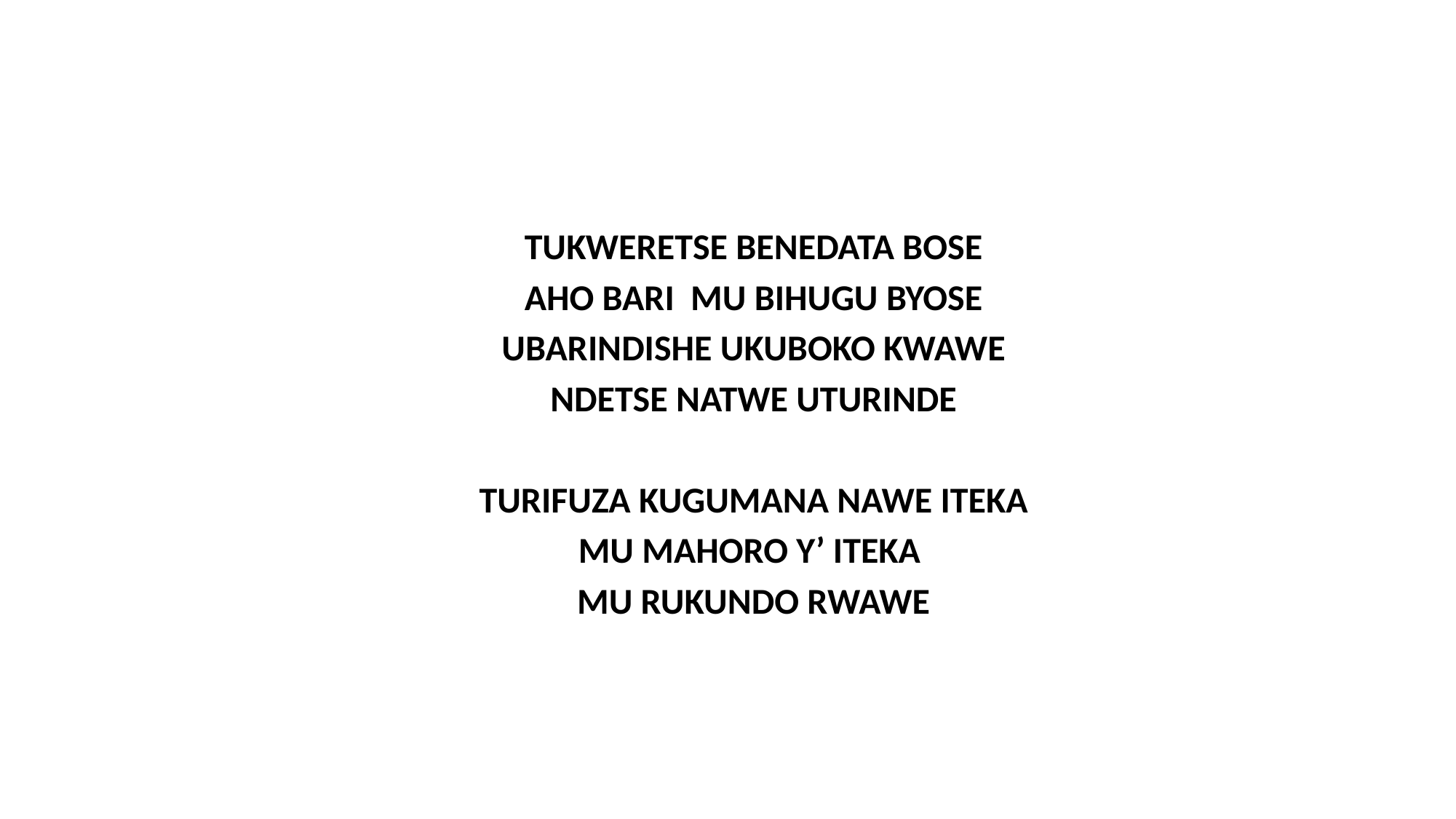

TUKWERETSE BENEDATA BOSE
AHO BARI  MU BIHUGU BYOSE
UBARINDISHE UKUBOKO KWAWE
NDETSE NATWE UTURINDE

TURIFUZA KUGUMANA NAWE ITEKA
MU MAHORO Y’ ITEKA
MU RUKUNDO RWAWE